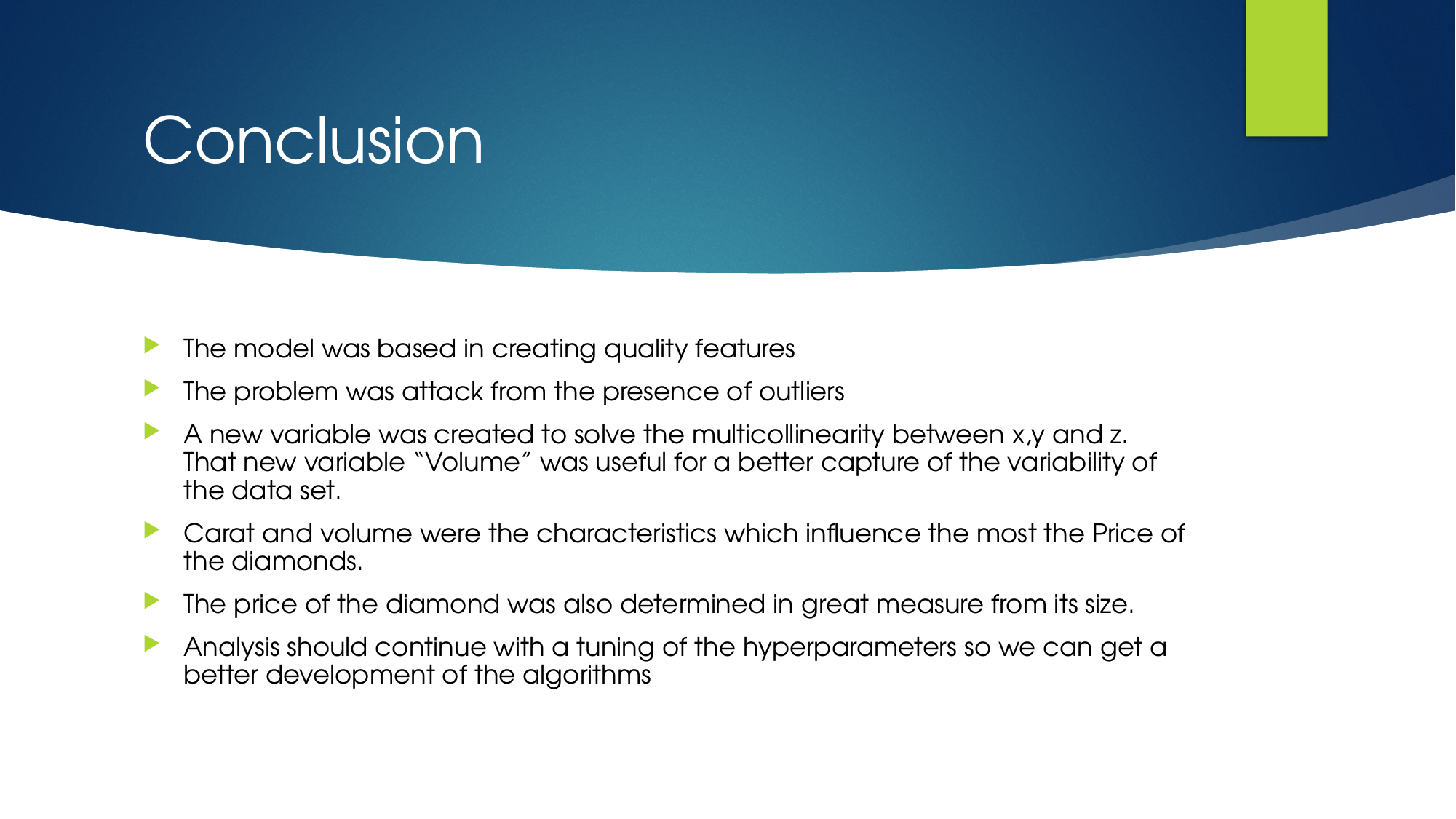

# Conclusion

The model was based in creating quality features
The problem was attack from the presence of outliers
A new variable was created to solve the multicollinearity between x,y and z. That new variable “Volume” was useful for a better capture of the variability of the data set.
Carat and volume were the characteristics which influence the most the Price of the diamonds.
The price of the diamond was also determined in great measure from its size.
Analysis should continue with a tuning of the hyperparameters so we can get a better development of the algorithms